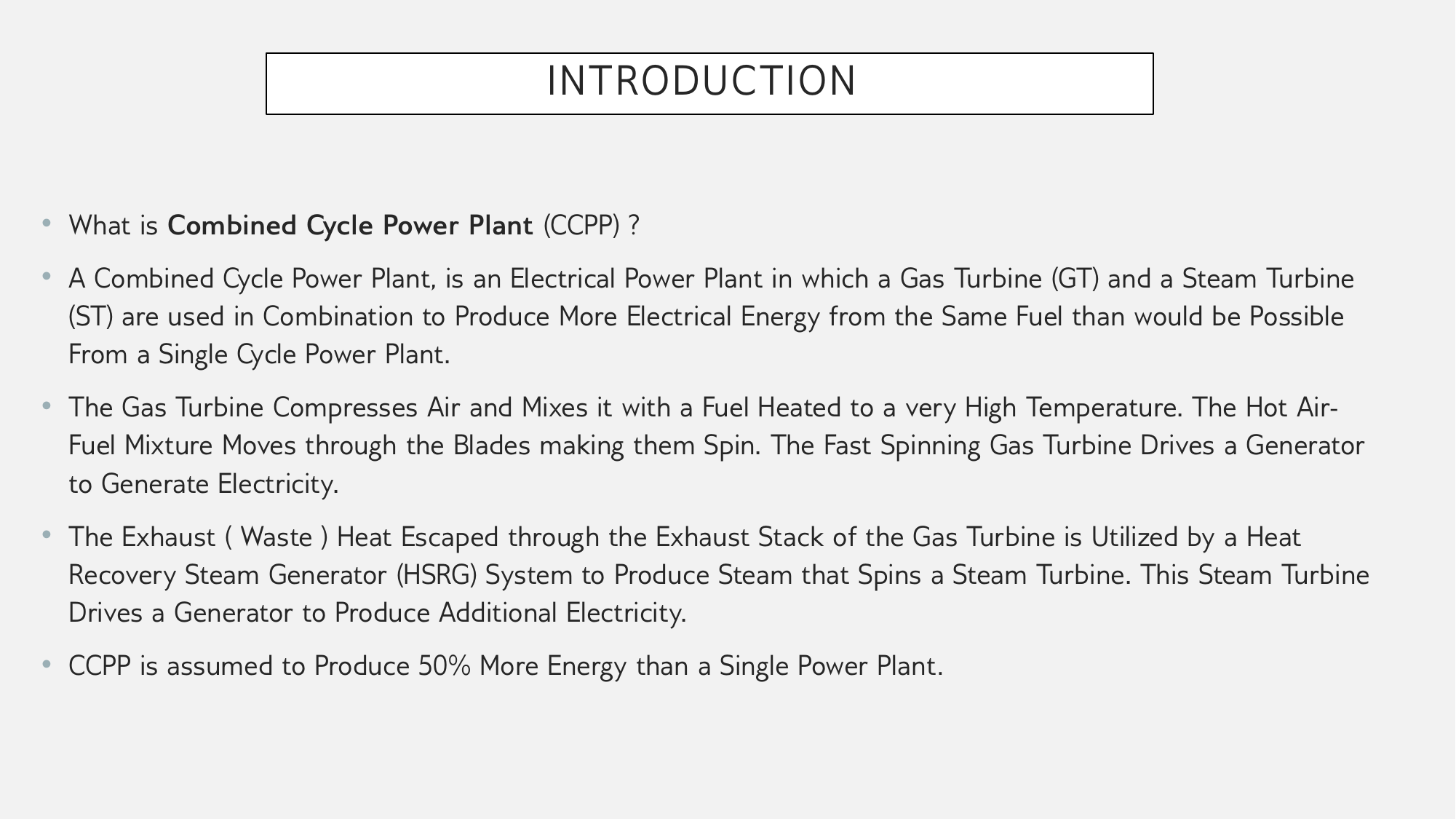

Introduction
What is Combined Cycle Power Plant (CCPP) ?
A Combined Cycle Power Plant, is an Electrical Power Plant in which a Gas Turbine (GT) and a Steam Turbine (ST) are used in Combination to Produce More Electrical Energy from the Same Fuel than would be Possible From a Single Cycle Power Plant.
The Gas Turbine Compresses Air and Mixes it with a Fuel Heated to a very High Temperature. The Hot Air-Fuel Mixture Moves through the Blades making them Spin. The Fast Spinning Gas Turbine Drives a Generator to Generate Electricity.
The Exhaust ( Waste ) Heat Escaped through the Exhaust Stack of the Gas Turbine is Utilized by a Heat Recovery Steam Generator (HSRG) System to Produce Steam that Spins a Steam Turbine. This Steam Turbine Drives a Generator to Produce Additional Electricity.
CCPP is assumed to Produce 50% More Energy than a Single Power Plant.